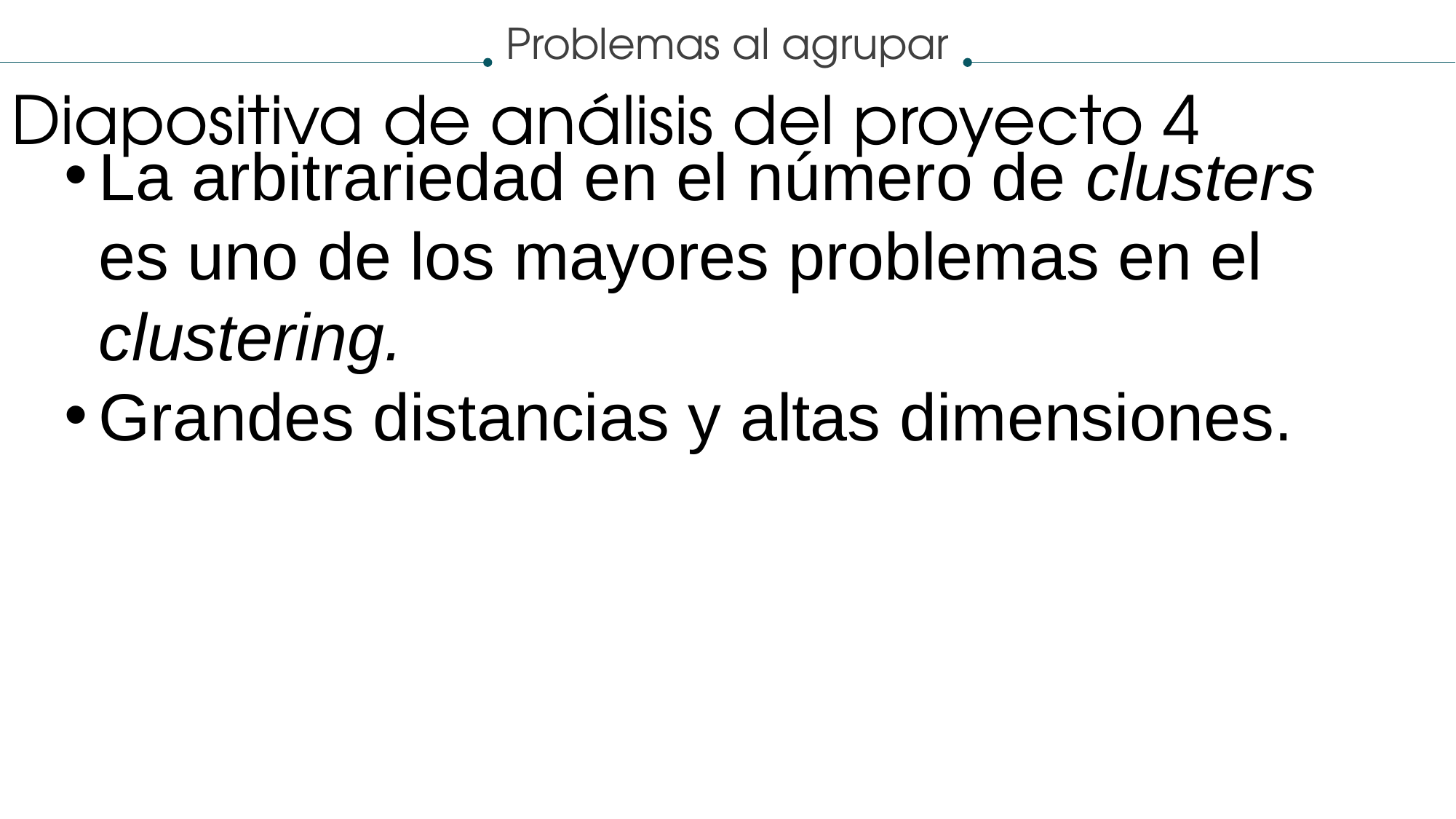

Problemas al agrupar
Diapositiva de análisis del proyecto 4
La arbitrariedad en el número de clusters es uno de los mayores problemas en el clustering.
Grandes distancias y altas dimensiones.